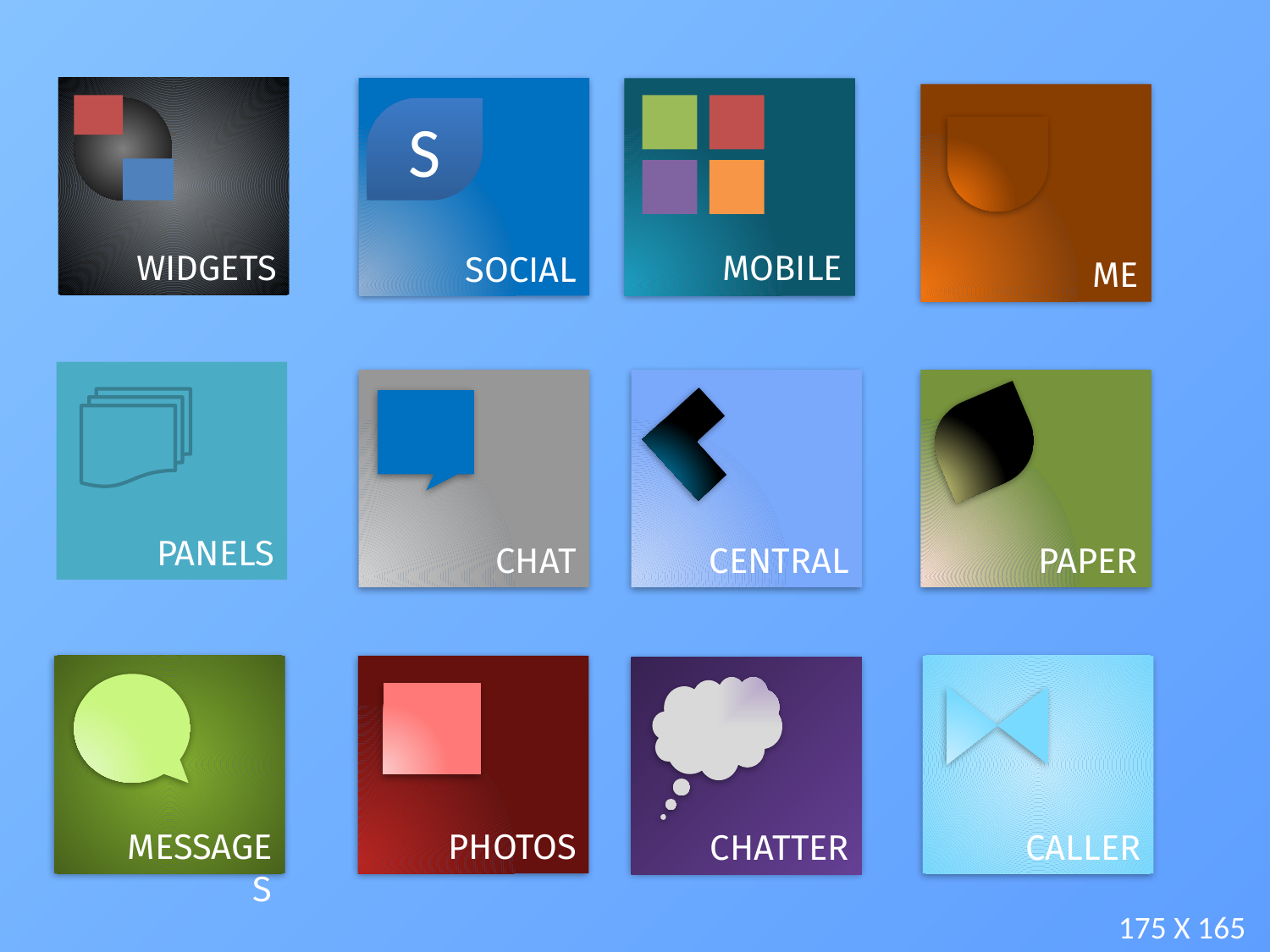

WIDGETS

S
SOCIAL

MOBILE

ME

PANELS

PAPER

CENTRAL

CHAT

CALLER

PHOTOS

MESSAGES

CHATTER
175 X 165